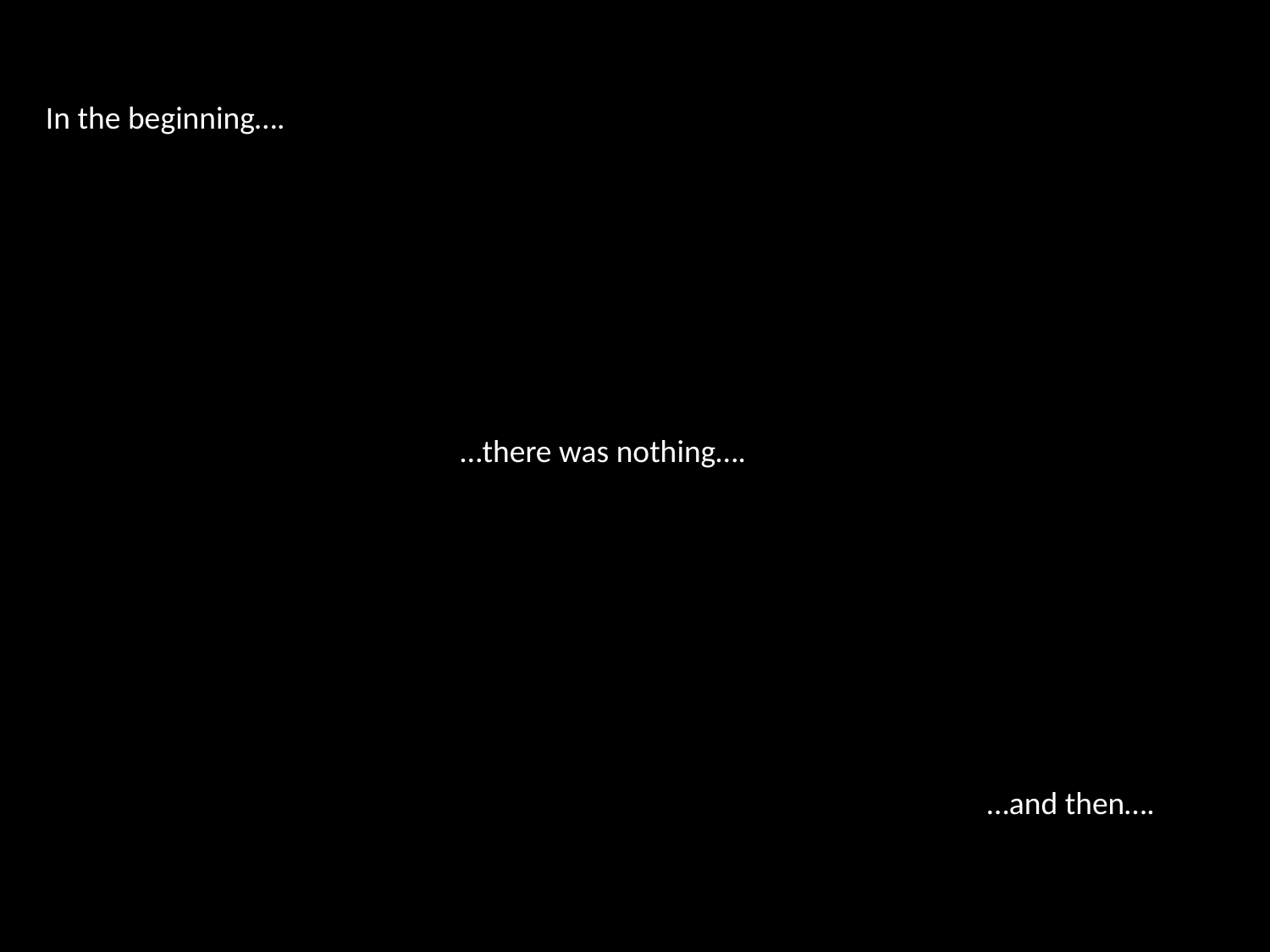

In the beginning….
…there was nothing….
…and then….